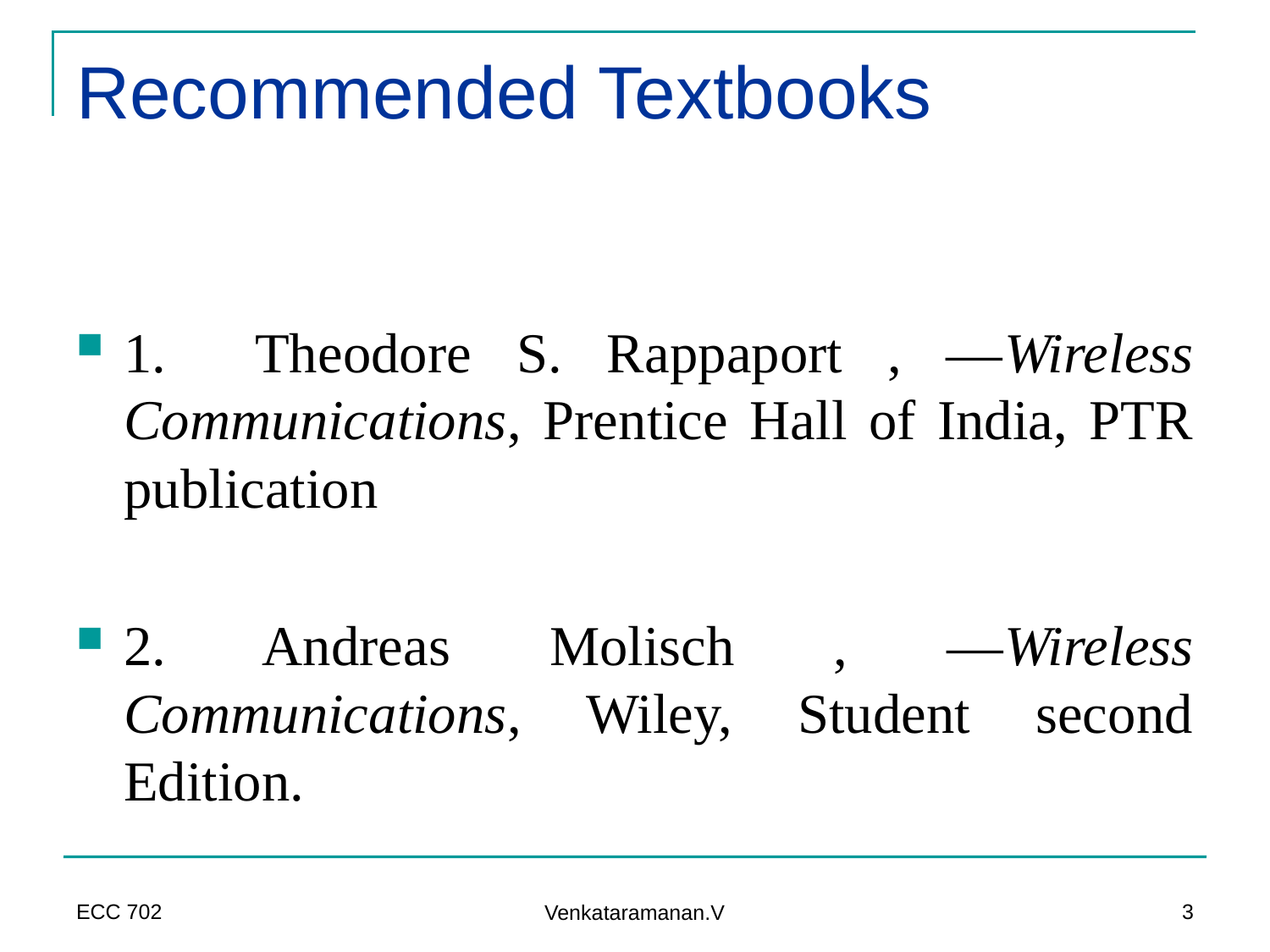

# Recommended Textbooks

1.  Theodore S. Rappaport , ―Wireless Communications, Prentice Hall of India, PTR publication

2. Andreas Molisch , ―Wireless Communications, Wiley, Student second Edition.

ECC 702
3
Venkataramanan.V